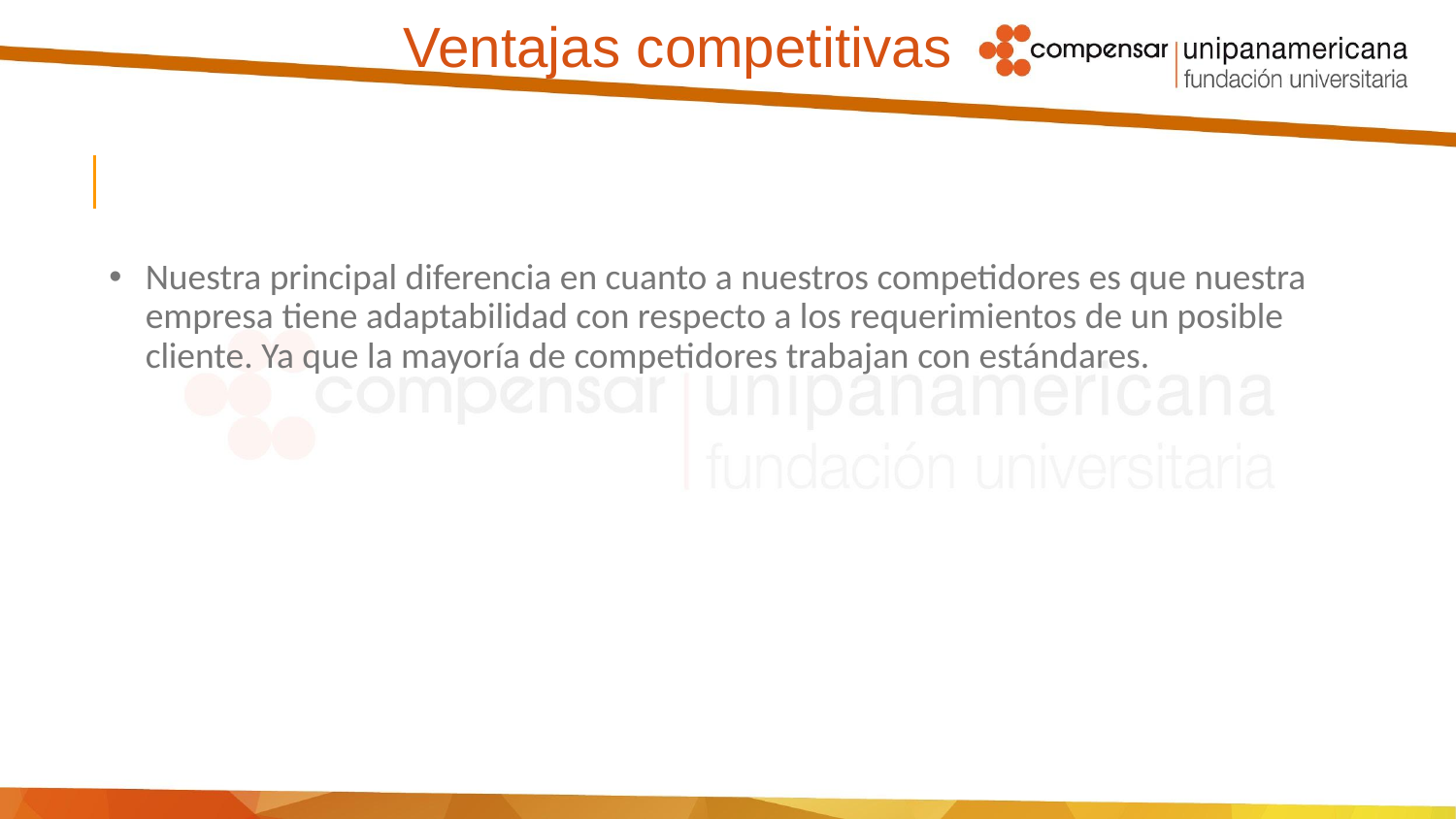

# Ventajas competitivas

Nuestra principal diferencia en cuanto a nuestros competidores es que nuestra empresa tiene adaptabilidad con respecto a los requerimientos de un posible cliente. Ya que la mayoría de competidores trabajan con estándares.